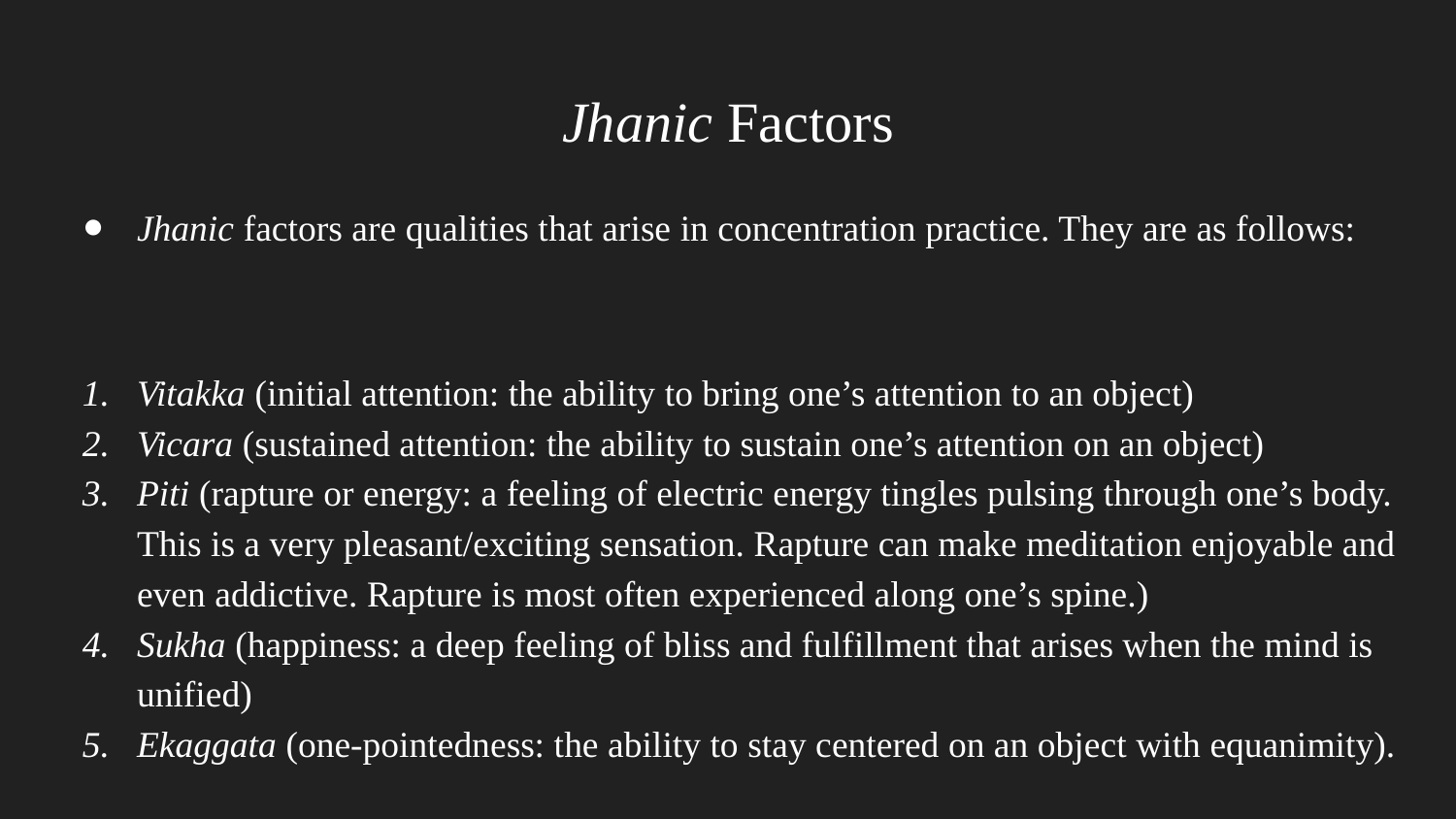

# Jhanic Factors
Jhanic factors are qualities that arise in concentration practice. They are as follows:

Vitakka (initial attention: the ability to bring one’s attention to an object)
Vicara (sustained attention: the ability to sustain one’s attention on an object)
Piti (rapture or energy: a feeling of electric energy tingles pulsing through one’s body. This is a very pleasant/exciting sensation. Rapture can make meditation enjoyable and even addictive. Rapture is most often experienced along one’s spine.)
Sukha (happiness: a deep feeling of bliss and fulfillment that arises when the mind is unified)
Ekaggata (one-pointedness: the ability to stay centered on an object with equanimity).